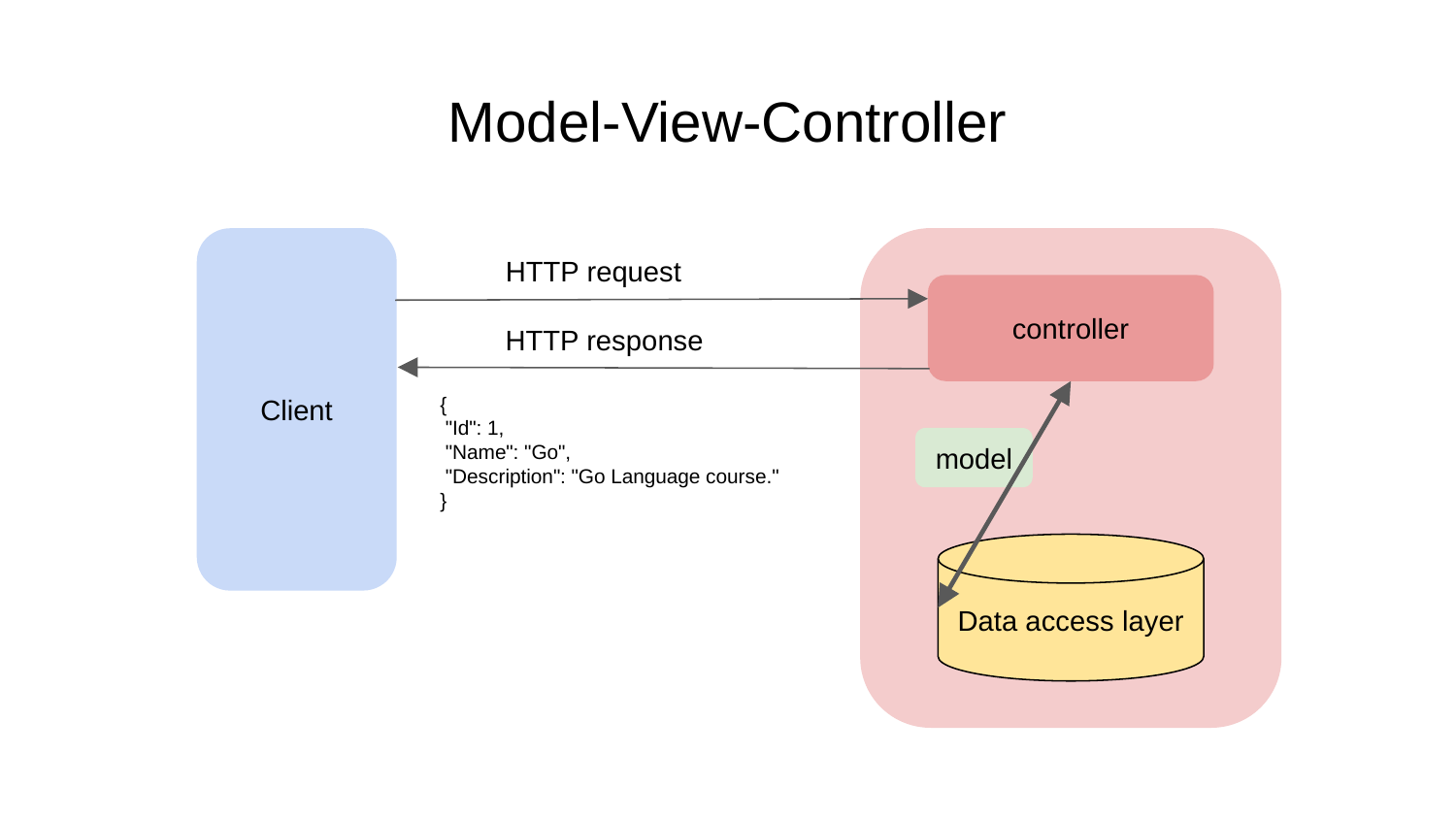

# Model-View-Controller
Client

HTTP request
controller
HTTP response
{
 "Id": 1,
 "Name": "Go",
 "Description": "Go Language course."
}
model
Data access layer